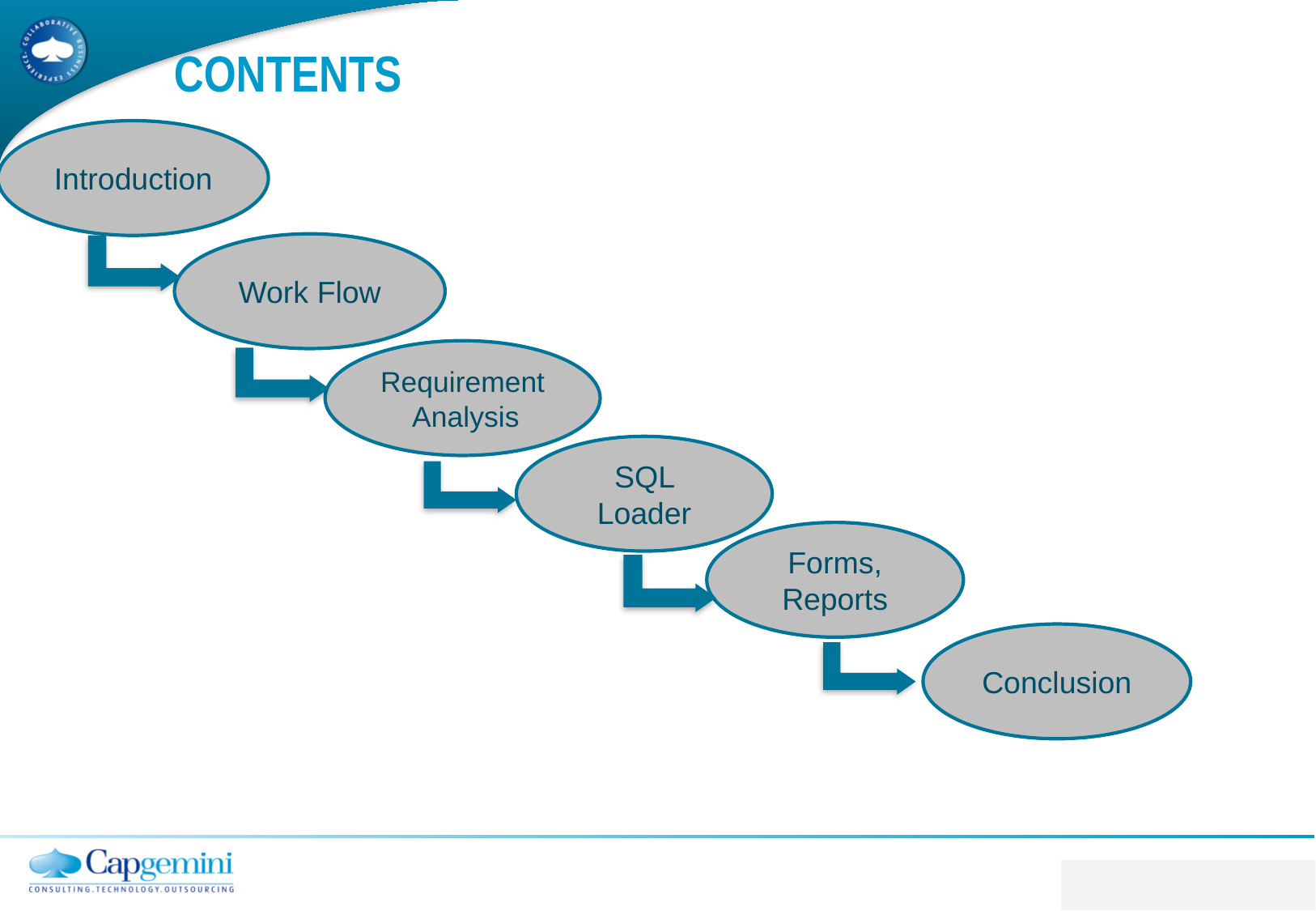

# contents
Introduction

Work Flow

Requirement  Analysis
SQL Loader

Forms,
Reports

Conclusion

3